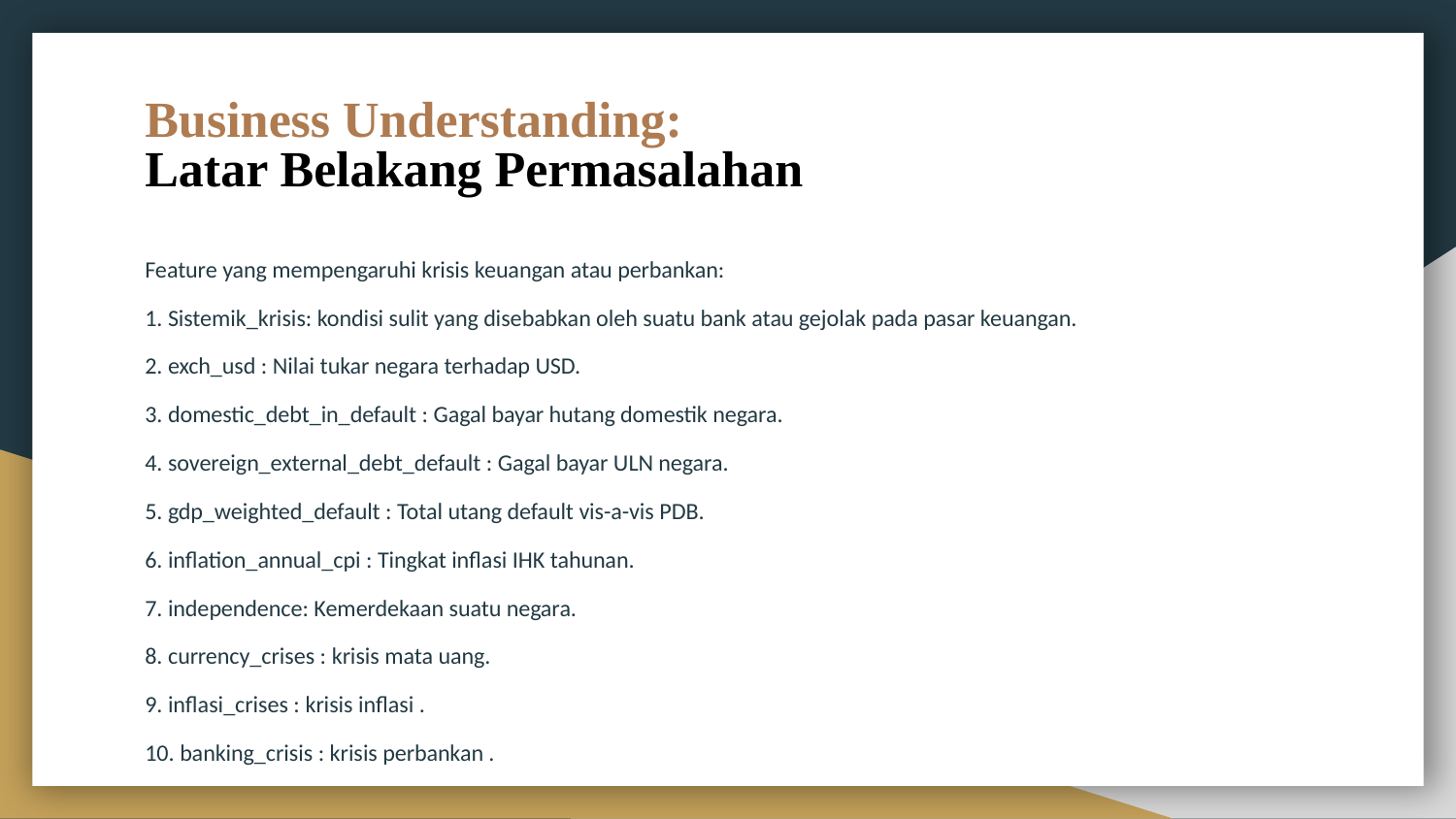

# Business Understanding:                                                 Latar Belakang Permasalahan
Feature yang mempengaruhi krisis keuangan atau perbankan:
1. Sistemik_krisis: kondisi sulit yang disebabkan oleh suatu bank atau gejolak pada pasar keuangan.
2. exch_usd : Nilai tukar negara terhadap USD.
3. domestic_debt_in_default : Gagal bayar hutang domestik negara.
4. sovereign_external_debt_default : Gagal bayar ULN negara.
5. gdp_weighted_default : Total utang default vis-a-vis PDB.
6. inflation_annual_cpi : Tingkat inflasi IHK tahunan.
7. independence: Kemerdekaan suatu negara.
8. currency_crises : krisis mata uang.
9. inflasi_crises : krisis inflasi .
10. banking_crisis : krisis perbankan .